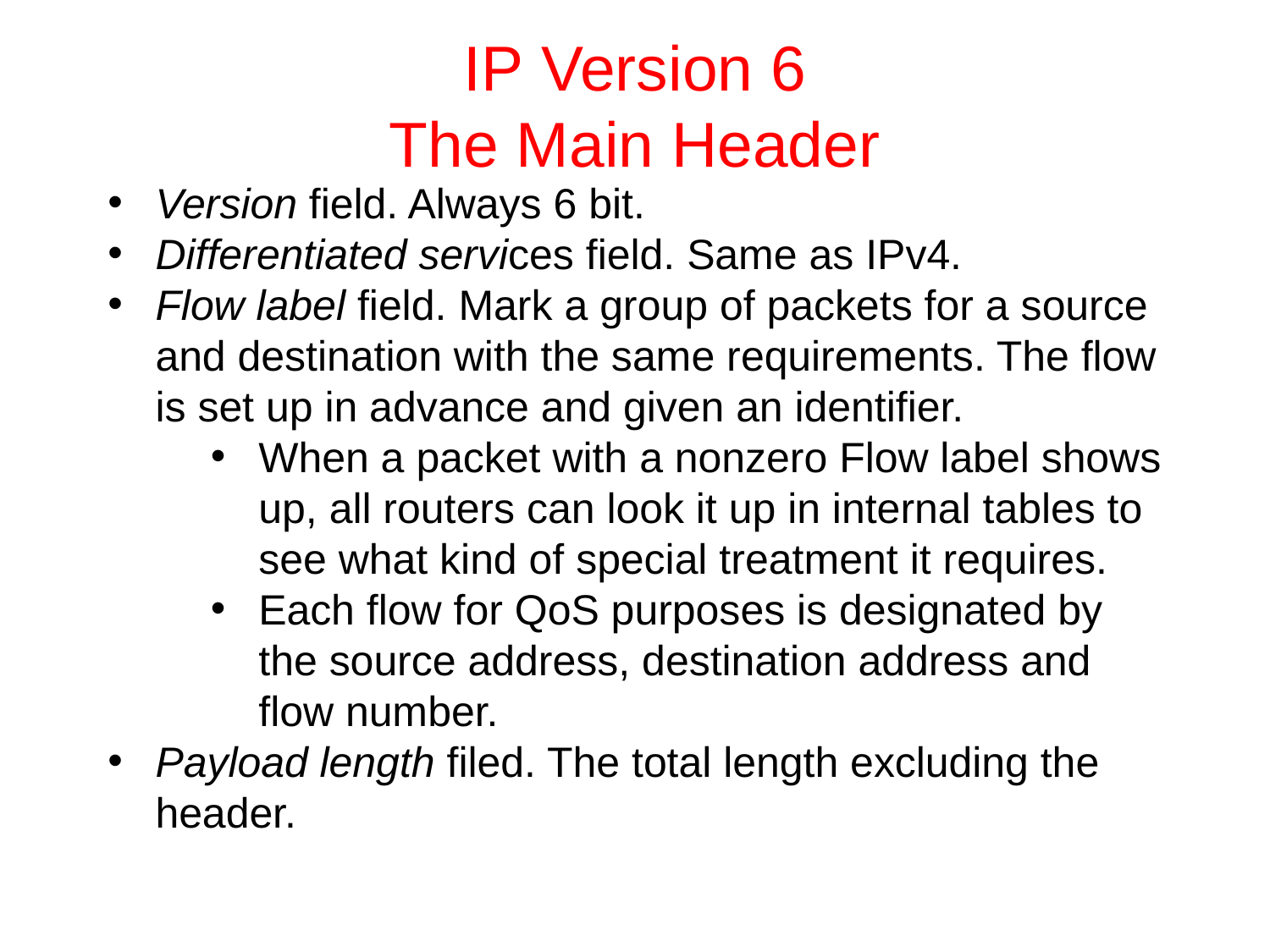

# IP Version 6 The Main Header
Version field. Always 6 bit.
Differentiated services field. Same as IPv4.
Flow label field. Mark a group of packets for a source and destination with the same requirements. The flow is set up in advance and given an identifier.
When a packet with a nonzero Flow label shows up, all routers can look it up in internal tables to see what kind of special treatment it requires.
Each flow for QoS purposes is designated by the source address, destination address and flow number.
Payload length filed. The total length excluding the header.